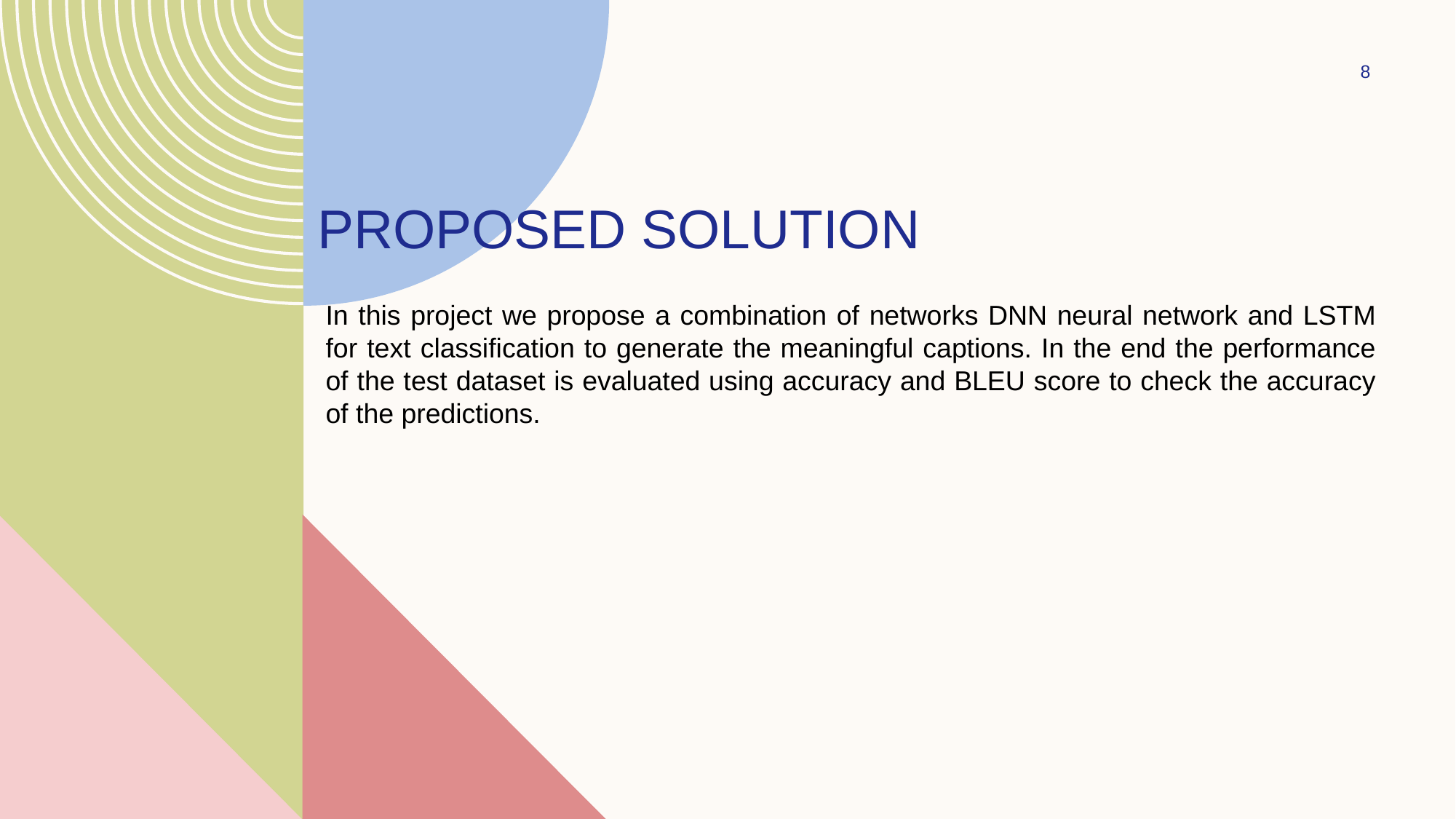

8
PROPOSED SOLUTION
In this project we propose a combination of networks DNN neural network and LSTM for text classification to generate the meaningful captions. In the end the performance of the test dataset is evaluated using accuracy and BLEU score to check the accuracy of the predictions.